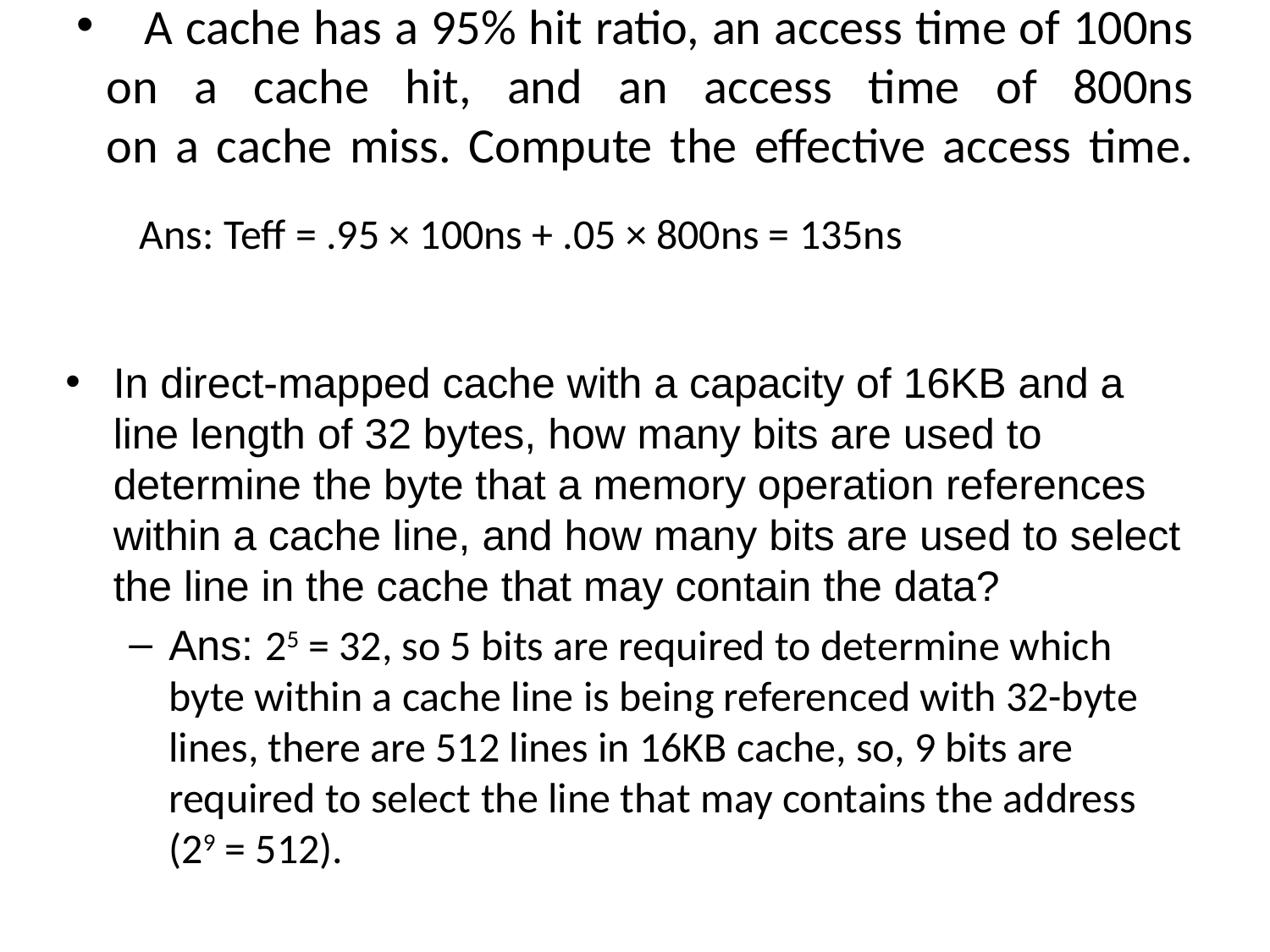

# A cache has a 95% hit ratio, an access time of 100ns on a cache hit, and an access time of 800ns on a cache miss. Compute the effective access time.
Ans: Teff = .95 × 100ns + .05 × 800ns = 135ns
In direct-mapped cache with a capacity of 16KB and a line length of 32 bytes, how many bits are used to determine the byte that a memory operation references within a cache line, and how many bits are used to select the line in the cache that may contain the data?
Ans: 25 = 32, so 5 bits are required to determine which byte within a cache line is being referenced with 32-byte lines, there are 512 lines in 16KB cache, so, 9 bits are required to select the line that may contains the address (29 = 512).